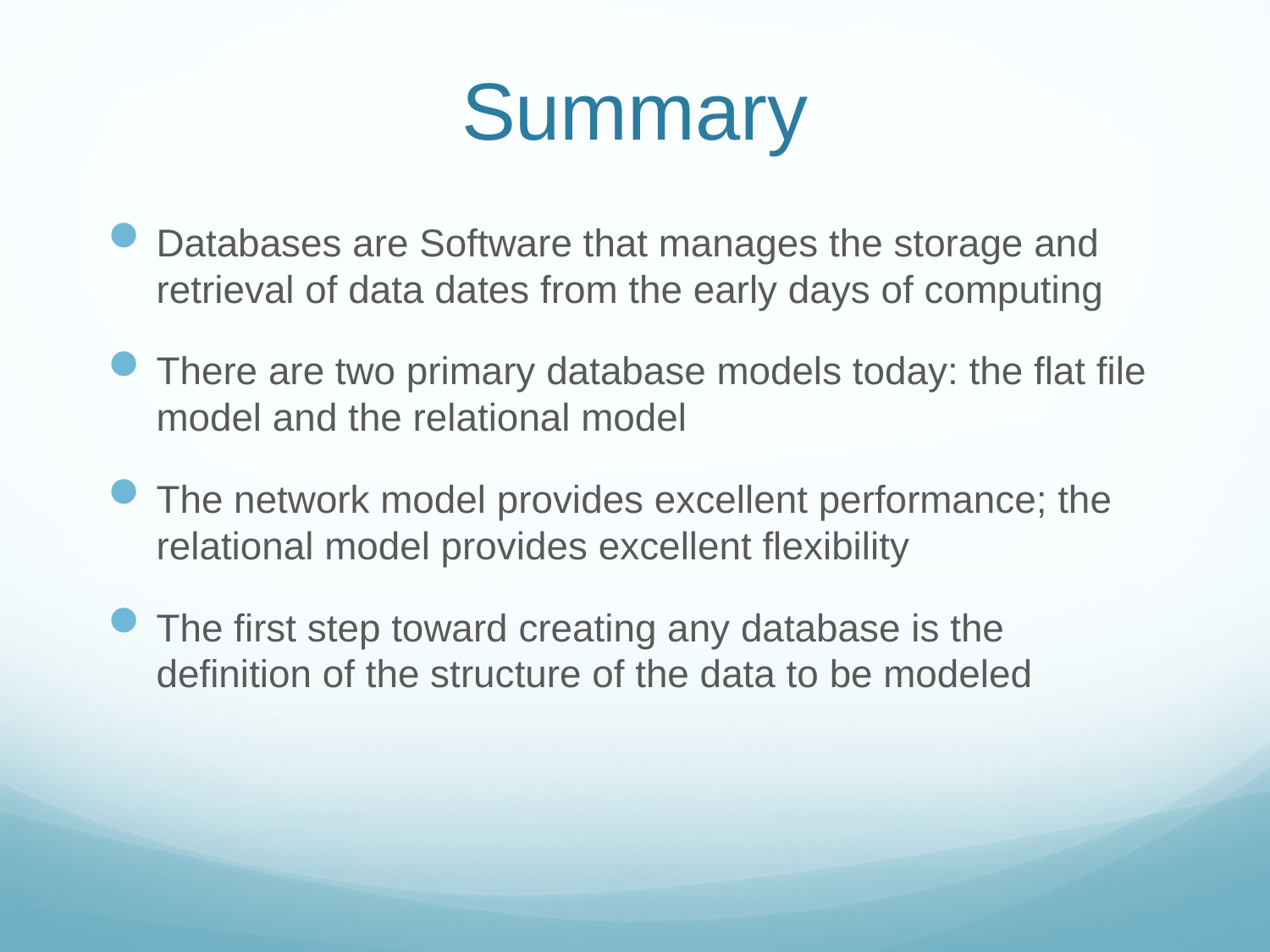

# Summary
Databases are Software that manages the storage and retrieval of data dates from the early days of computing
There are two primary database models today: the flat file model and the relational model
The network model provides excellent performance; the relational model provides excellent flexibility
The first step toward creating any database is the definition of the structure of the data to be modeled